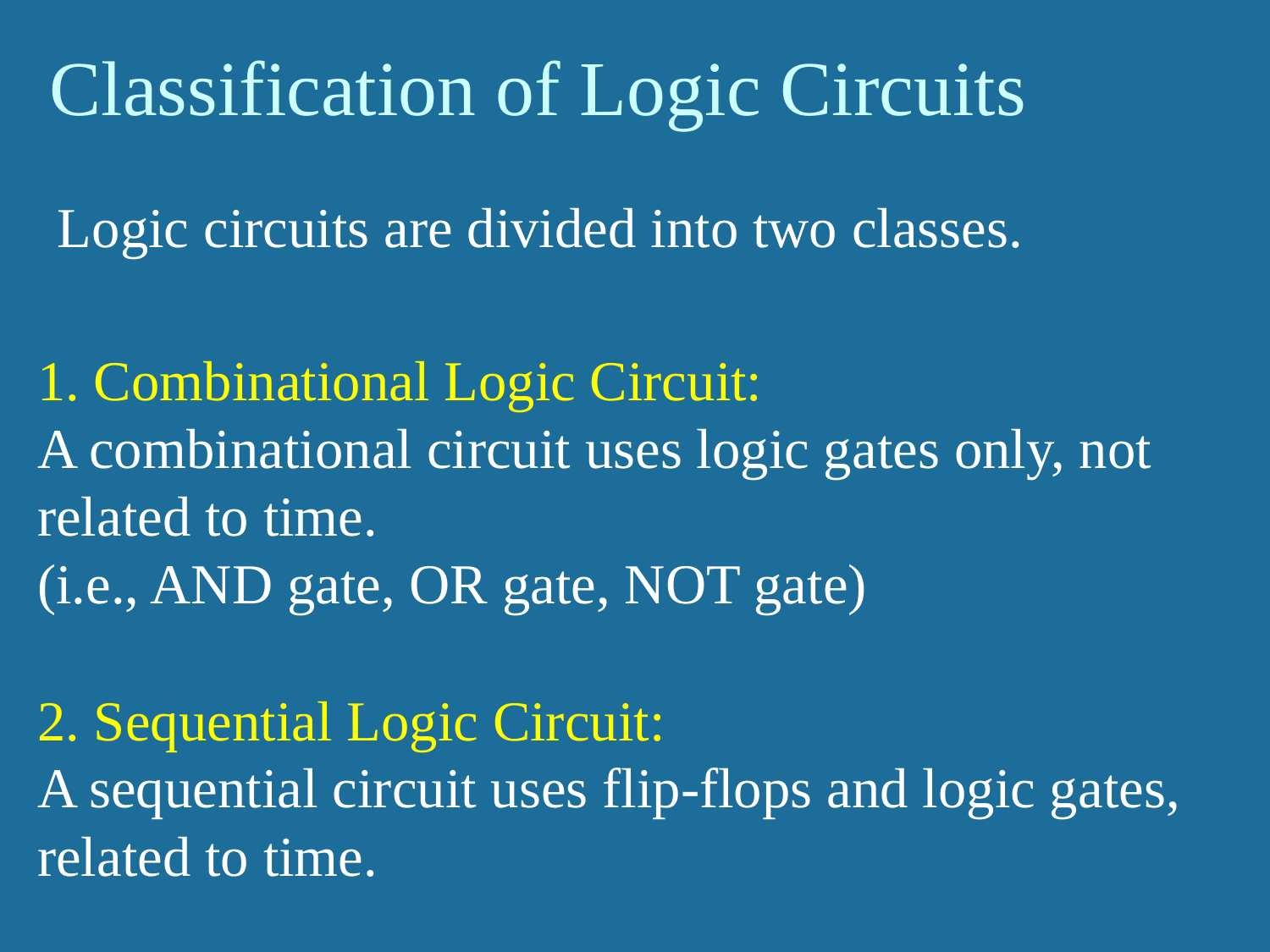

# Classification of Logic Circuits
Logic circuits are divided into two classes.
1. Combinational Logic Circuit:
A combinational circuit uses logic gates only, not related to time.
(i.e., AND gate, OR gate, NOT gate)
2. Sequential Logic Circuit:
A sequential circuit uses flip-flops and logic gates, related to time.